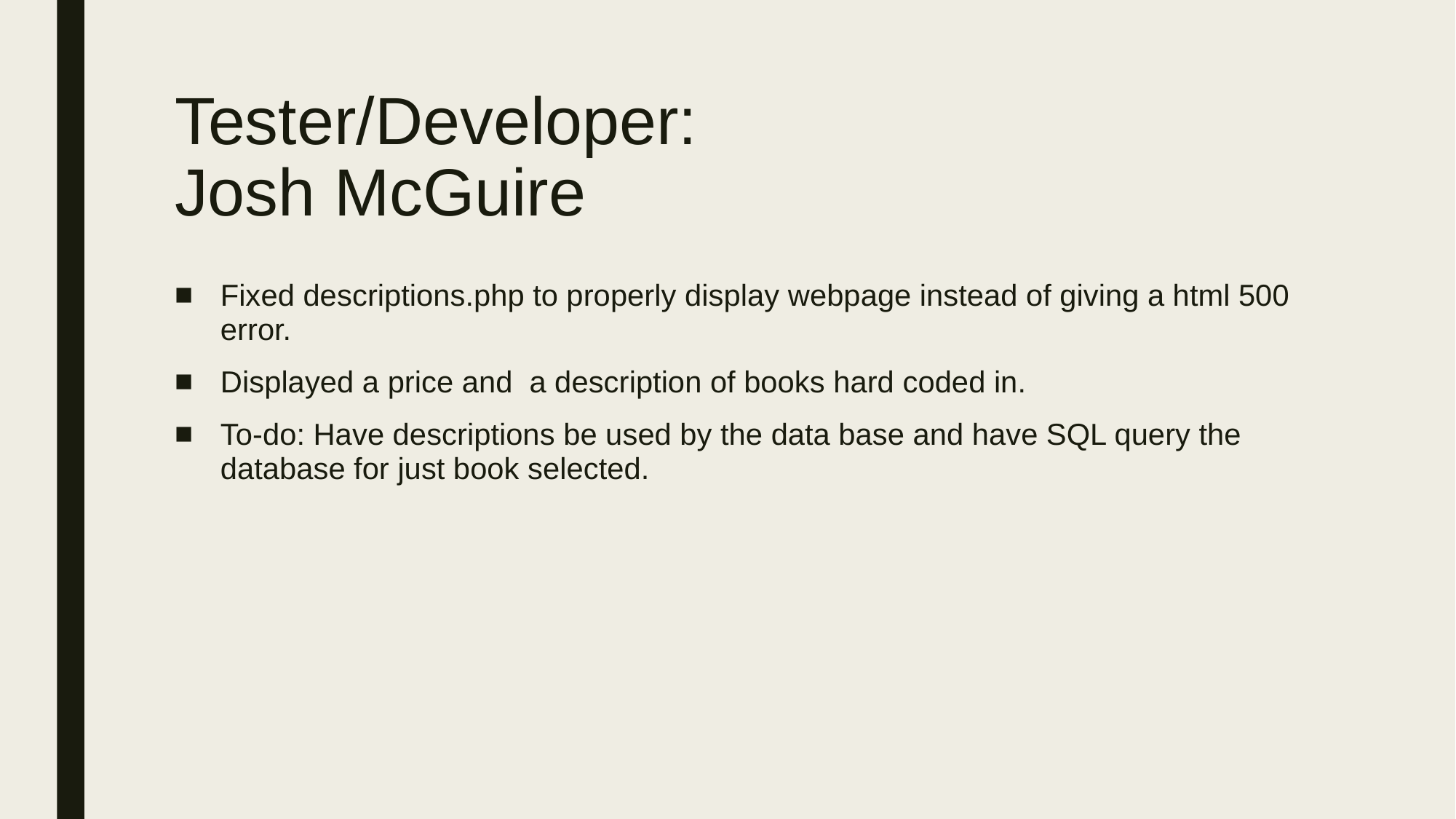

# Tester/Developer: Josh McGuire
Fixed descriptions.php to properly display webpage instead of giving a html 500 error.
Displayed a price and  a description of books hard coded in.
To-do: Have descriptions be used by the data base and have SQL query the database for just book selected.